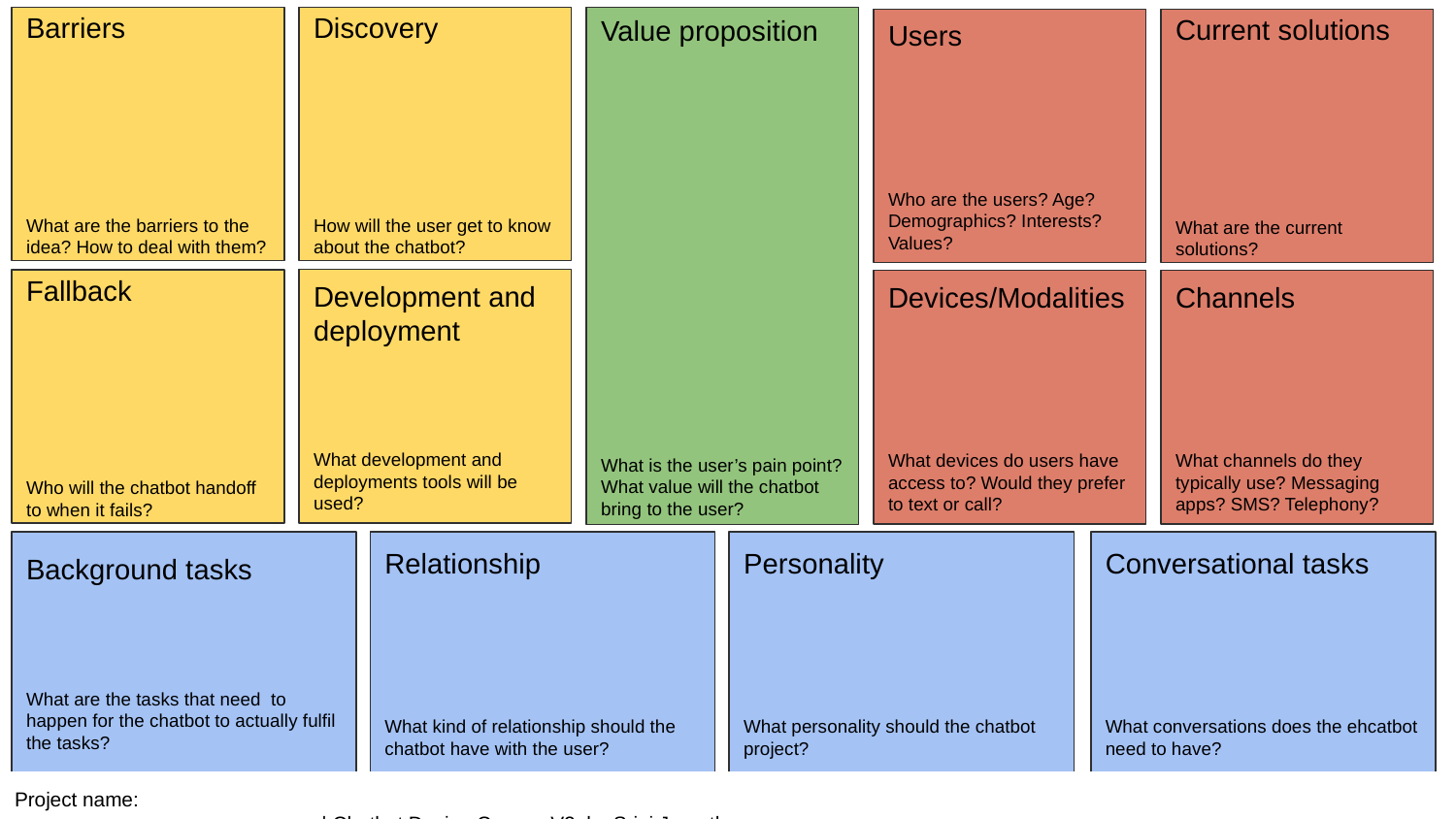

Barriers

What are the barriers to the idea? How to deal with them?
Discovery

How will the user get to know about the chatbot?
Value proposition

What is the user’s pain point? What value will the chatbot bring to the user?
Users

Who are the users? Age? Demographics? Interests? Values?
Current solutions

What are the current solutions?
Development and deployment

What development and deployments tools will be used?
Fallback

Who will the chatbot handoff to when it fails?
Devices/Modalities

What devices do users have access to? Would they prefer to text or call?
Channels

What channels do they typically use? Messaging apps? SMS? Telephony?
Relationship

What kind of relationship should the chatbot have with the user?
Background tasks

What are the tasks that need  to happen for the chatbot to actually fulfil the tasks?
Personality

What personality should the chatbot project?
Conversational tasks

What conversations does the ehcatbot need to have?
Project name: 										                             | Chatbot Design Canvas V2  by Srini Janarthanam